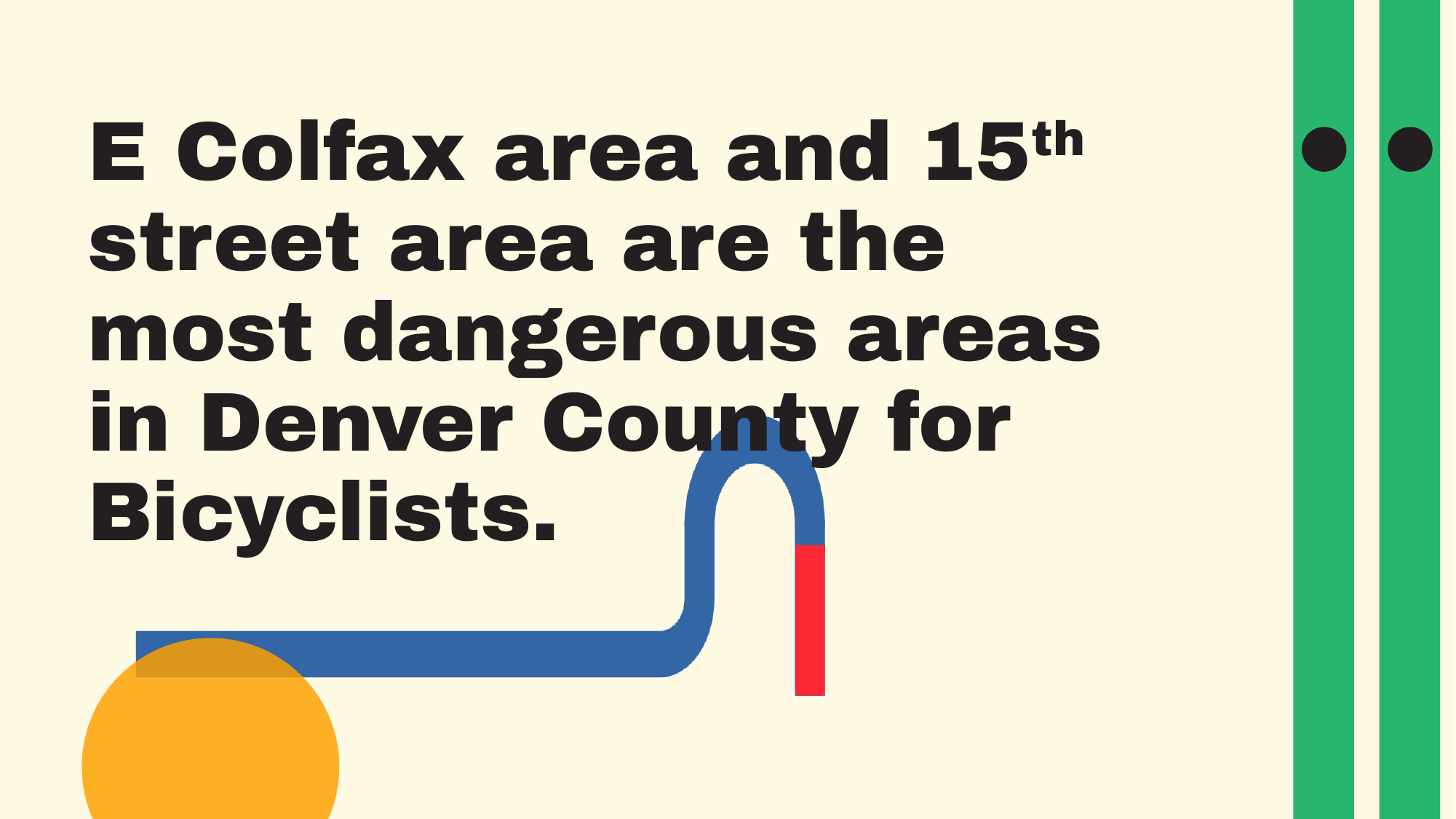

# E Colfax area and 15th  street area are the most dangerous areas in Denver County for Bicyclists.